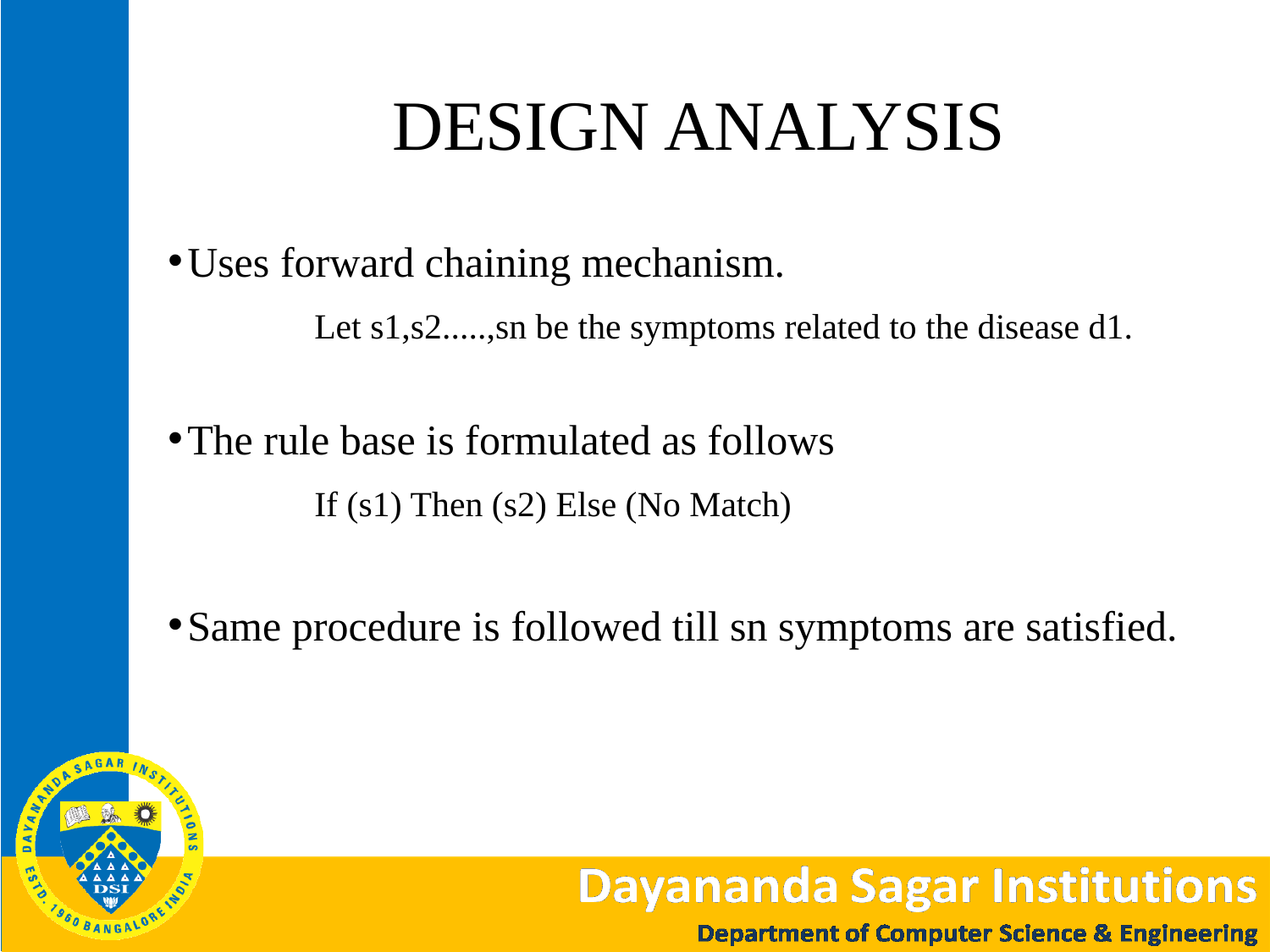

# DESIGN ANALYSIS
Uses forward chaining mechanism.
		Let s1,s2.....,sn be the symptoms related to the disease d1.

The rule base is formulated as follows
		If (s1) Then (s2) Else (No Match)

Same procedure is followed till sn symptoms are satisfied.